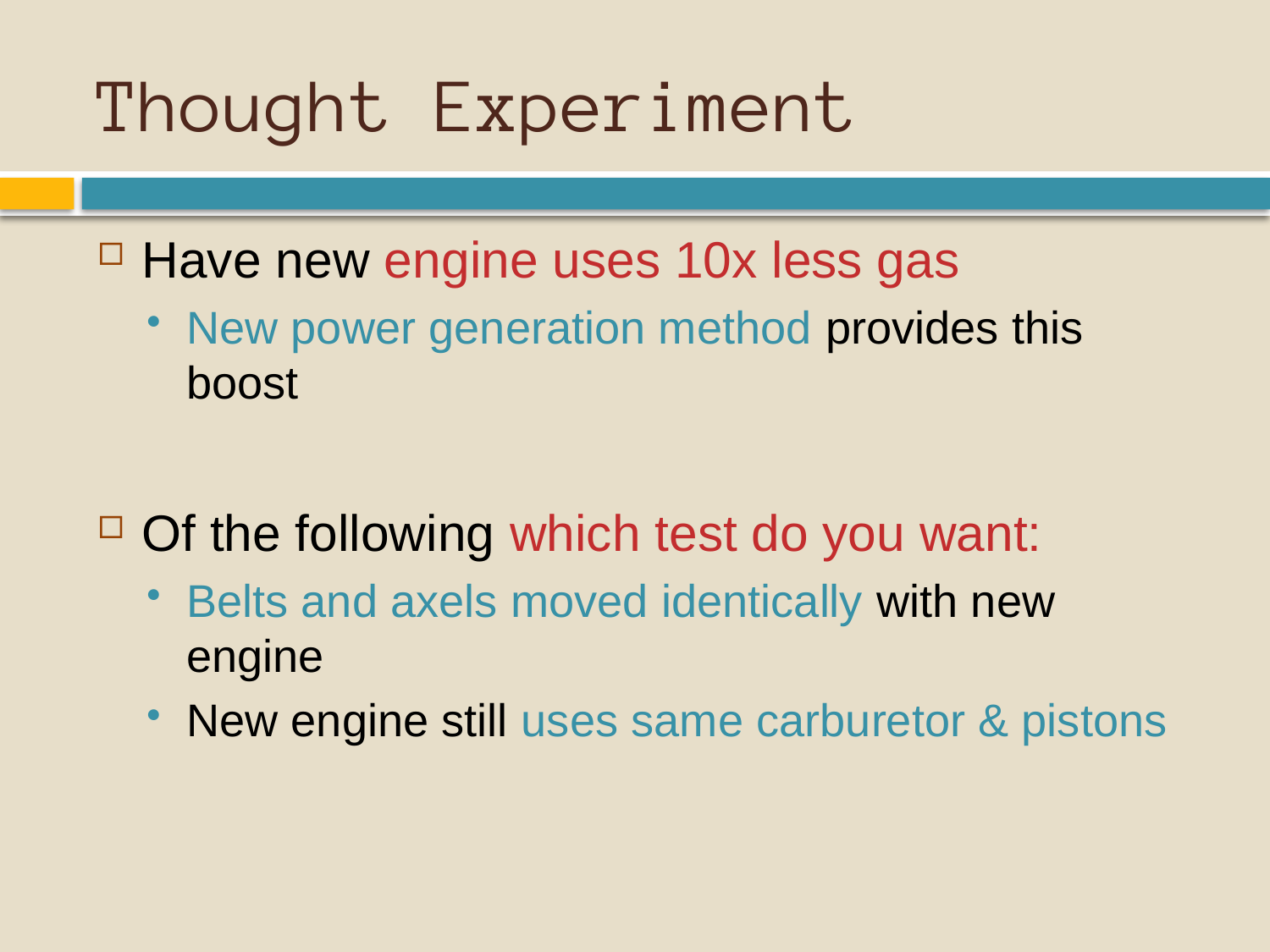

# Thought Experiment
Have new engine uses 10x less gas
New power generation method provides this boost

Of the following which test do you want:
Belts and axels moved identically with new engine
New engine still uses same carburetor & pistons